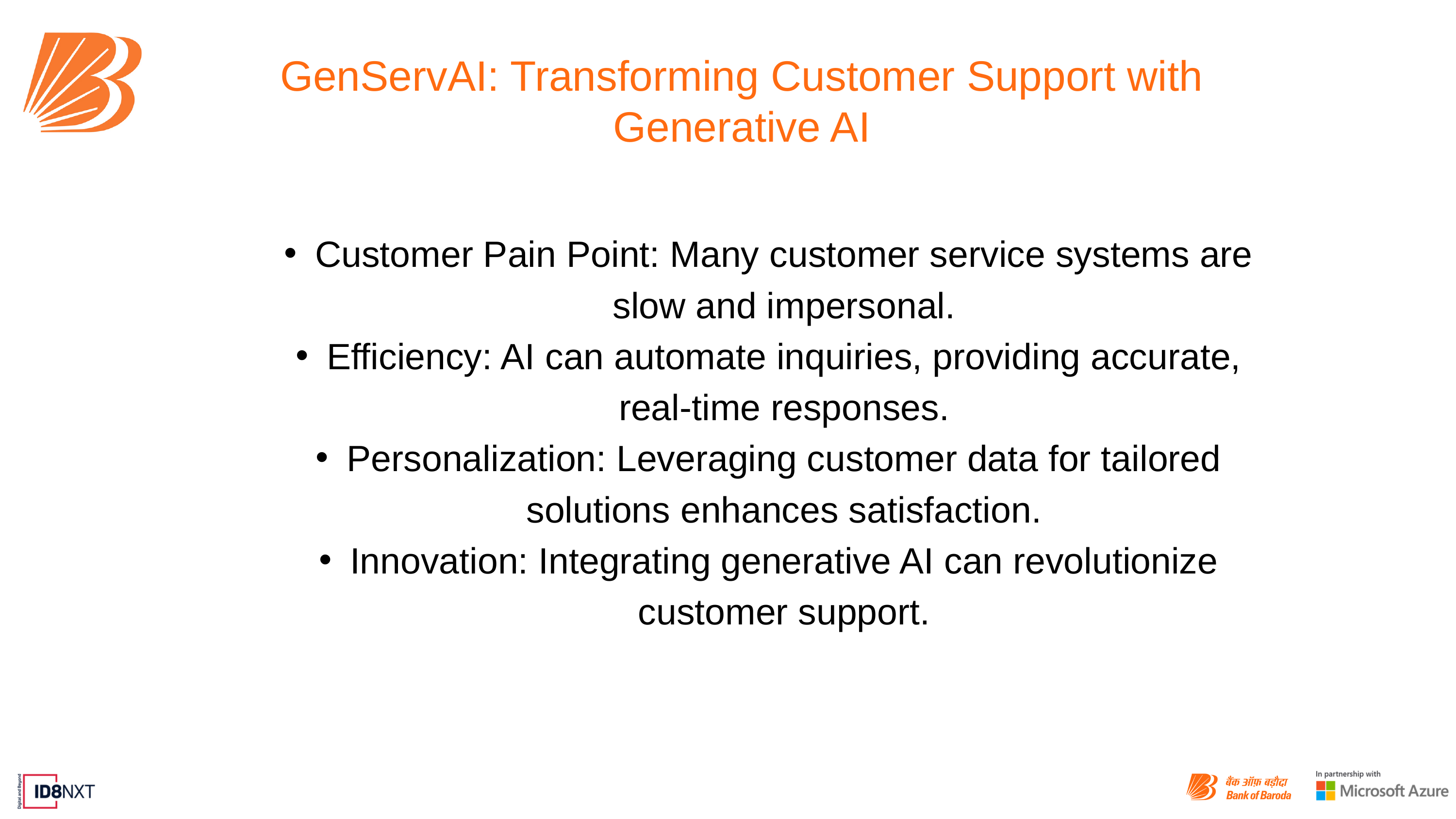

GenServAI: Transforming Customer Support with Generative AI
Customer Pain Point: Many customer service systems are slow and impersonal.
Efficiency: AI can automate inquiries, providing accurate, real-time responses.
Personalization: Leveraging customer data for tailored solutions enhances satisfaction.
Innovation: Integrating generative AI can revolutionize customer support.